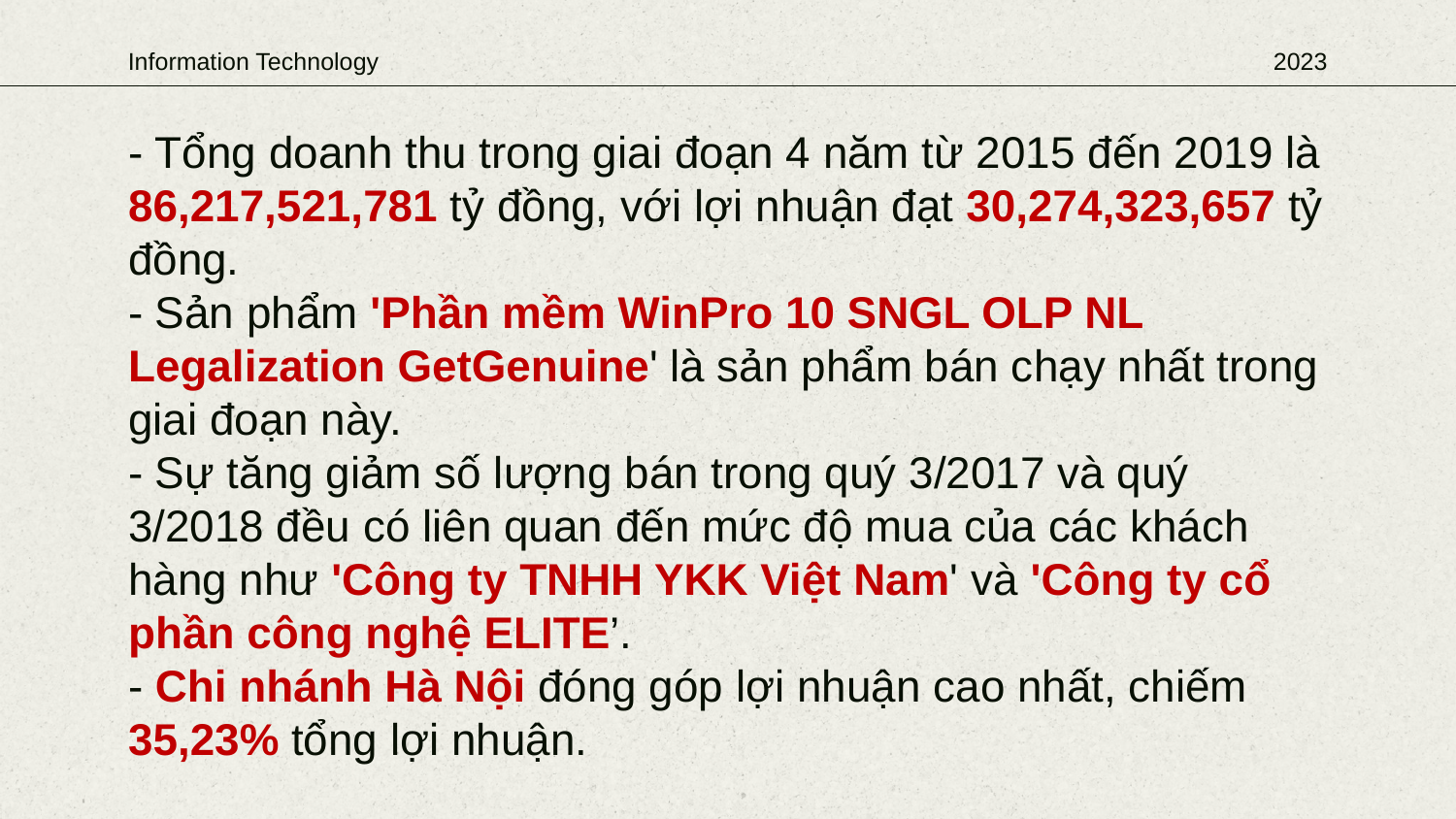

Information Technology
2023
# - Tổng doanh thu trong giai đoạn 4 năm từ 2015 đến 2019 là 86,217,521,781 tỷ đồng, với lợi nhuận đạt 30,274,323,657 tỷ đồng. - Sản phẩm 'Phần mềm WinPro 10 SNGL OLP NL Legalization GetGenuine' là sản phẩm bán chạy nhất trong giai đoạn này. - Sự tăng giảm số lượng bán trong quý 3/2017 và quý 3/2018 đều có liên quan đến mức độ mua của các khách hàng như 'Công ty TNHH YKK Việt Nam' và 'Công ty cổ phần công nghệ ELITE’. - Chi nhánh Hà Nội đóng góp lợi nhuận cao nhất, chiếm 35,23% tổng lợi nhuận.